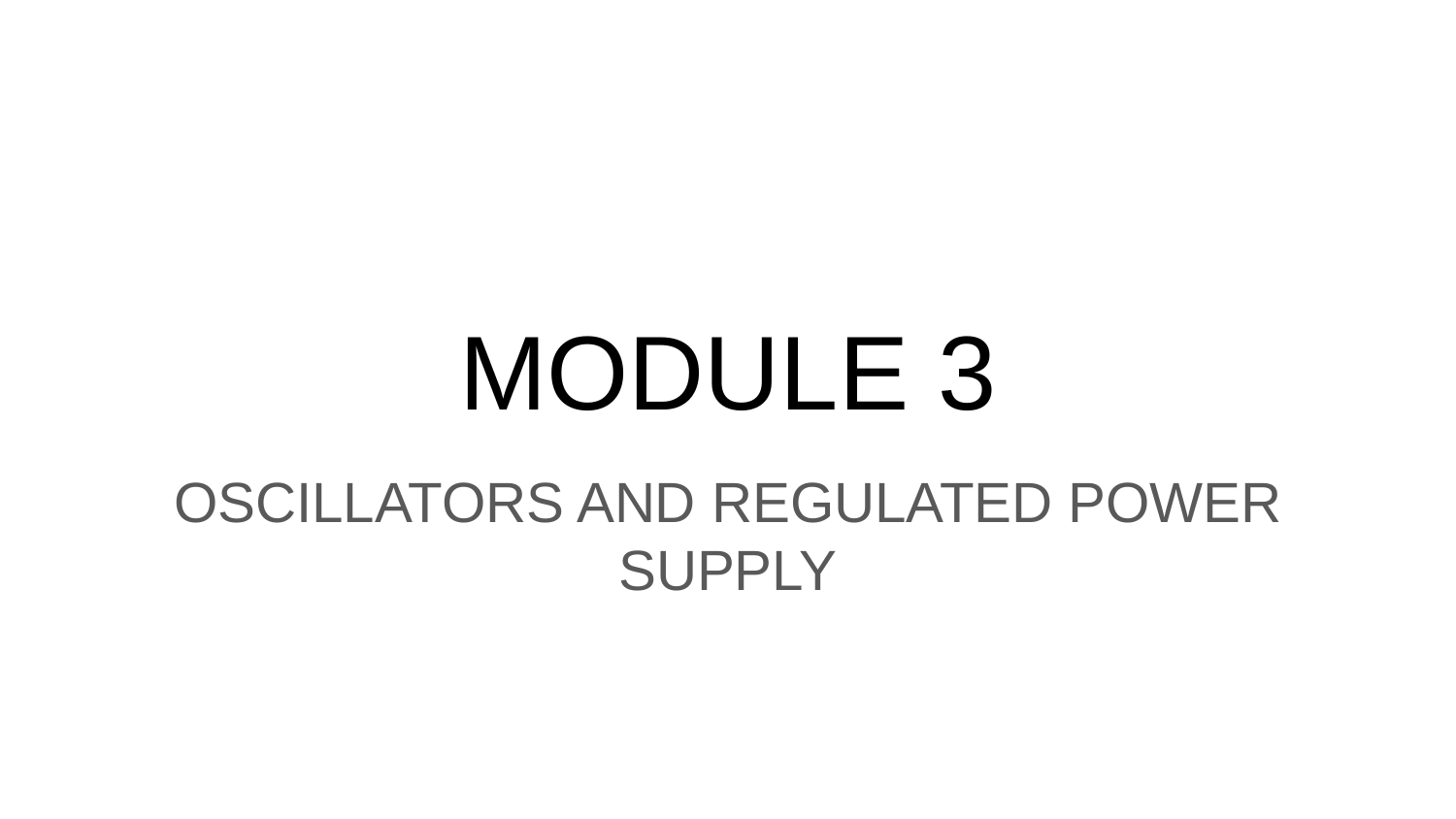

# MODULE 3
OSCILLATORS AND REGULATED POWER SUPPLY